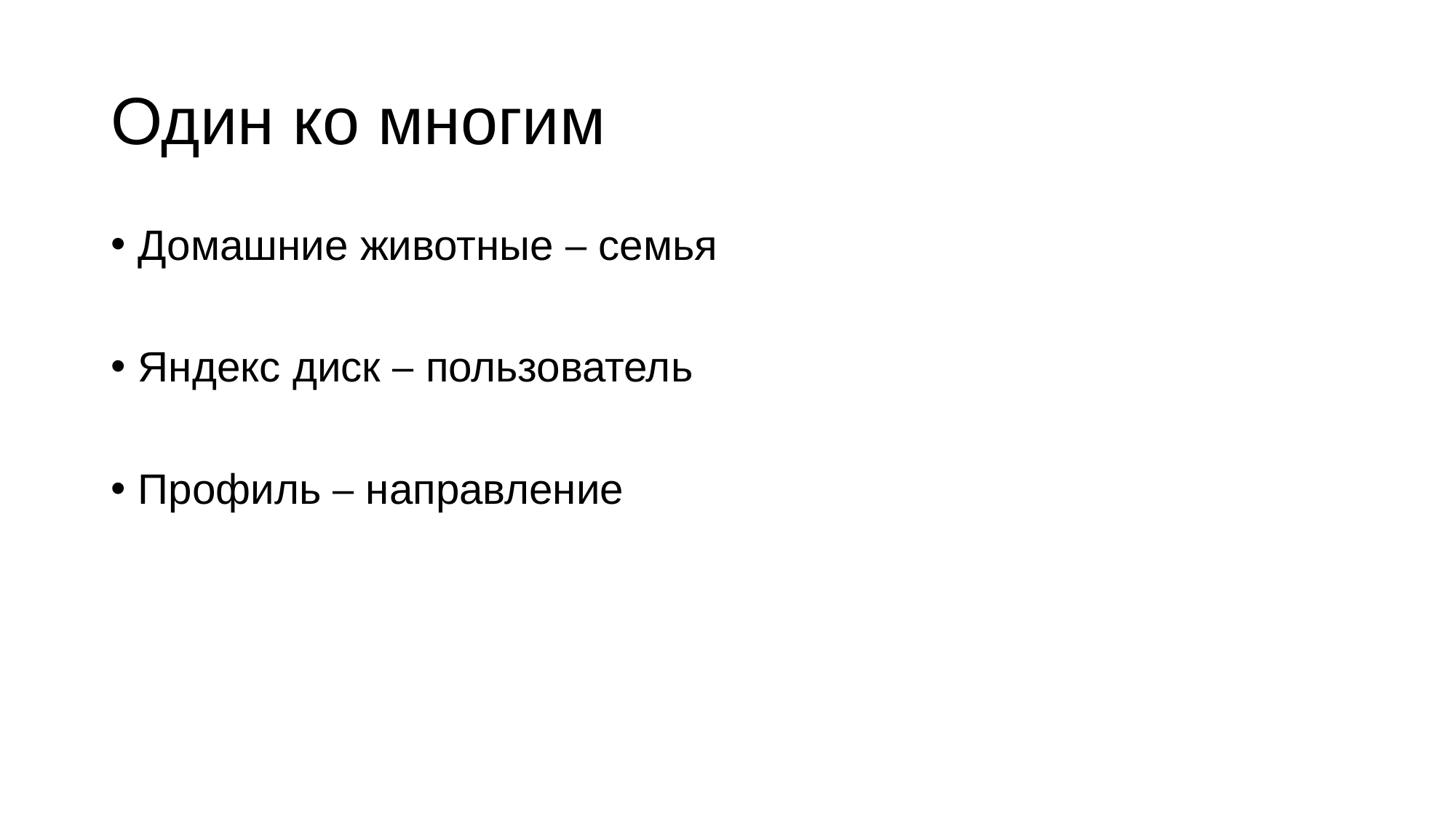

# Один ко многим
Домашние животные – семья

Яндекс диск – пользователь

Профиль – направление